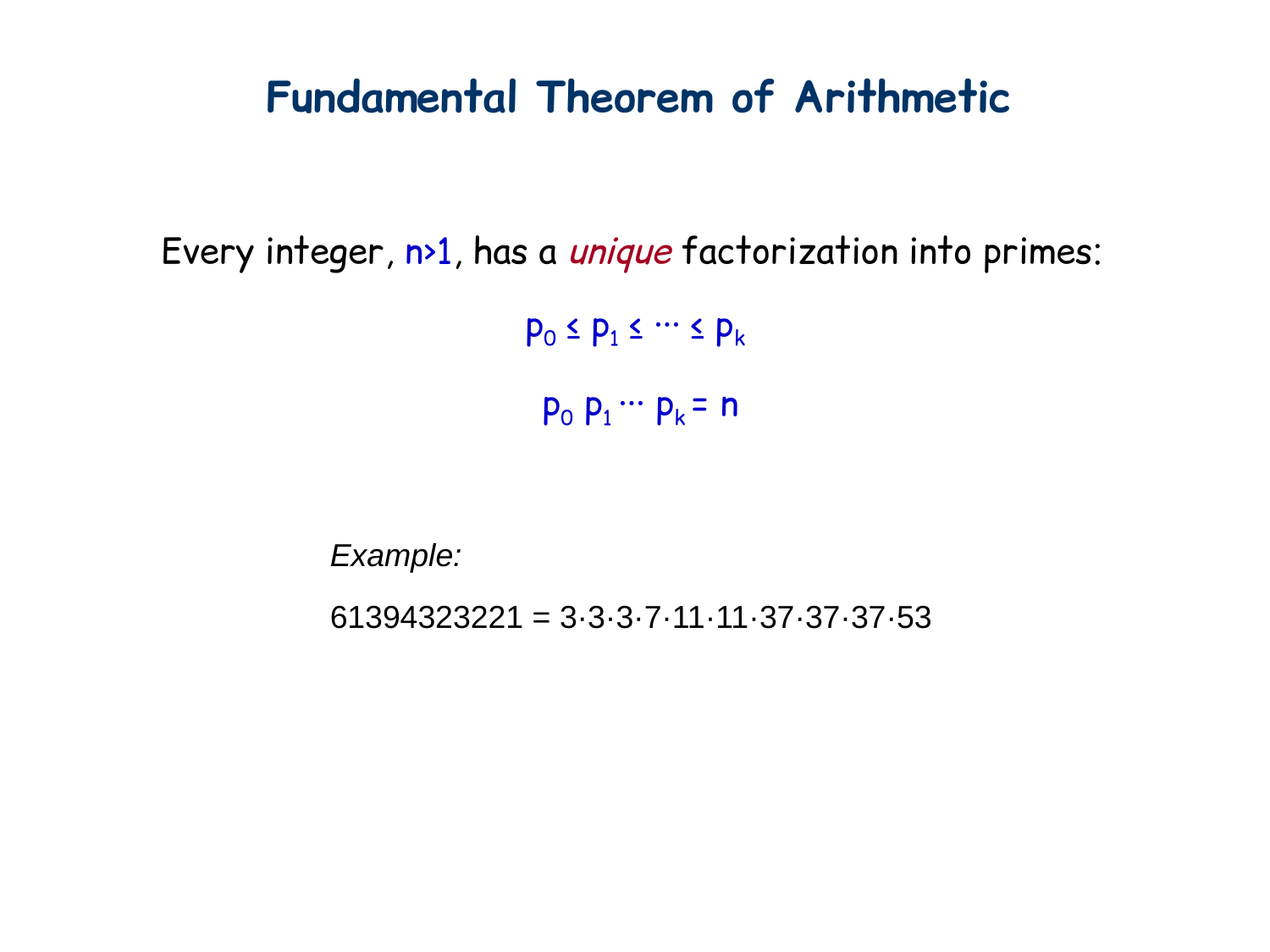

Fundamental Theorem of Arithmetic
Every integer, n>1, has a unique factorization into primes:
p0 ≤ p1 ≤ ··· ≤ pk
 p0 p1 ··· pk = n
Example:
61394323221 = 3·3·3·7·11·11·37·37·37·53